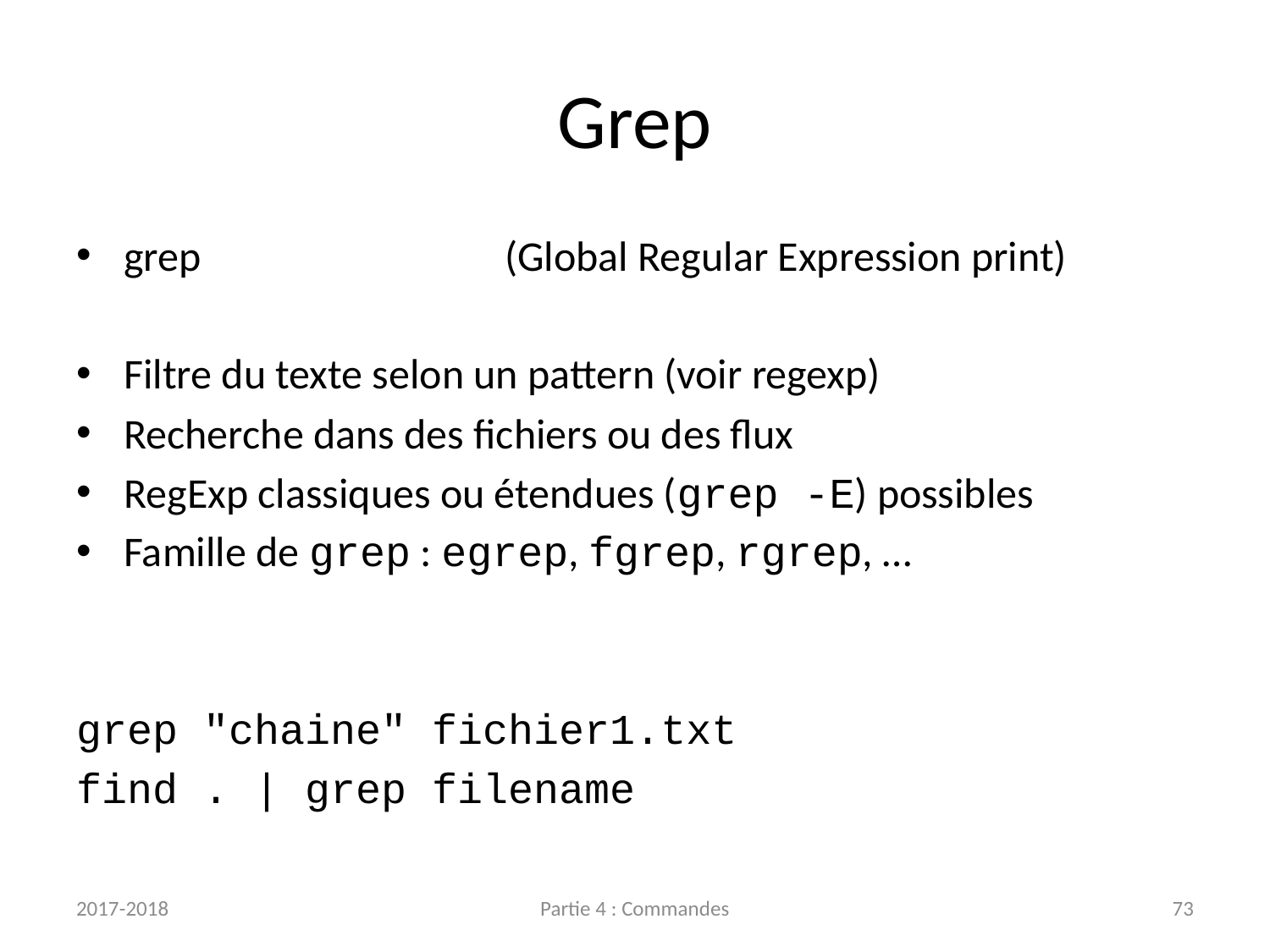

# Grep
grep			(Global Regular Expression print)

Filtre du texte selon un pattern (voir regexp)
Recherche dans des fichiers ou des flux
RegExp classiques ou étendues (grep -E) possibles
Famille de grep : egrep, fgrep, rgrep, …

grep "chaine" fichier1.txt
find . | grep filename
2017-2018
Partie 4 : Commandes
73